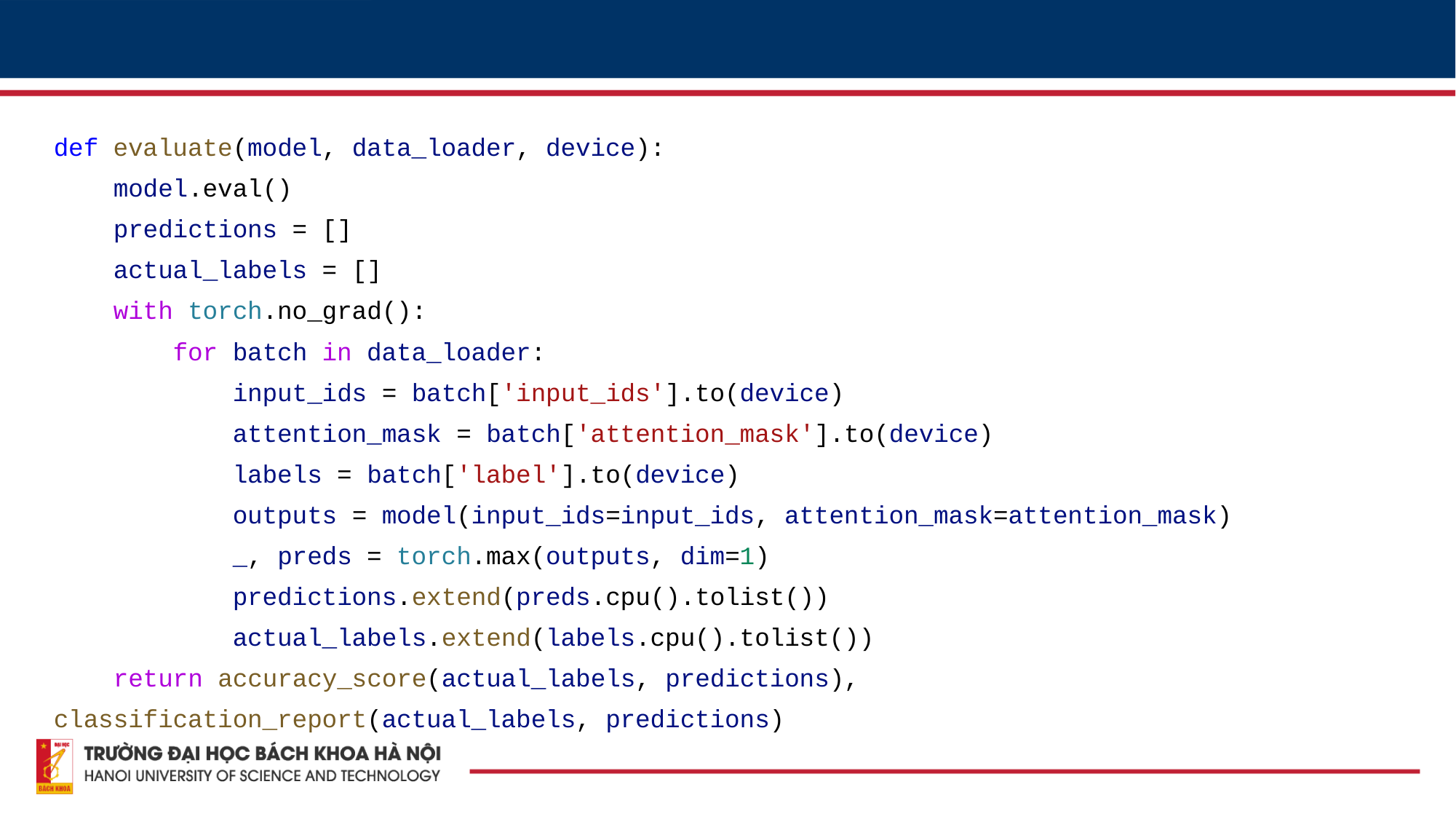

def evaluate(model, data_loader, device):
    model.eval()
    predictions = []
    actual_labels = []
    with torch.no_grad():
        for batch in data_loader:
            input_ids = batch['input_ids'].to(device)
            attention_mask = batch['attention_mask'].to(device)
            labels = batch['label'].to(device)
            outputs = model(input_ids=input_ids, attention_mask=attention_mask)
            _, preds = torch.max(outputs, dim=1)
            predictions.extend(preds.cpu().tolist())
            actual_labels.extend(labels.cpu().tolist())
    return accuracy_score(actual_labels, predictions), classification_report(actual_labels, predictions)